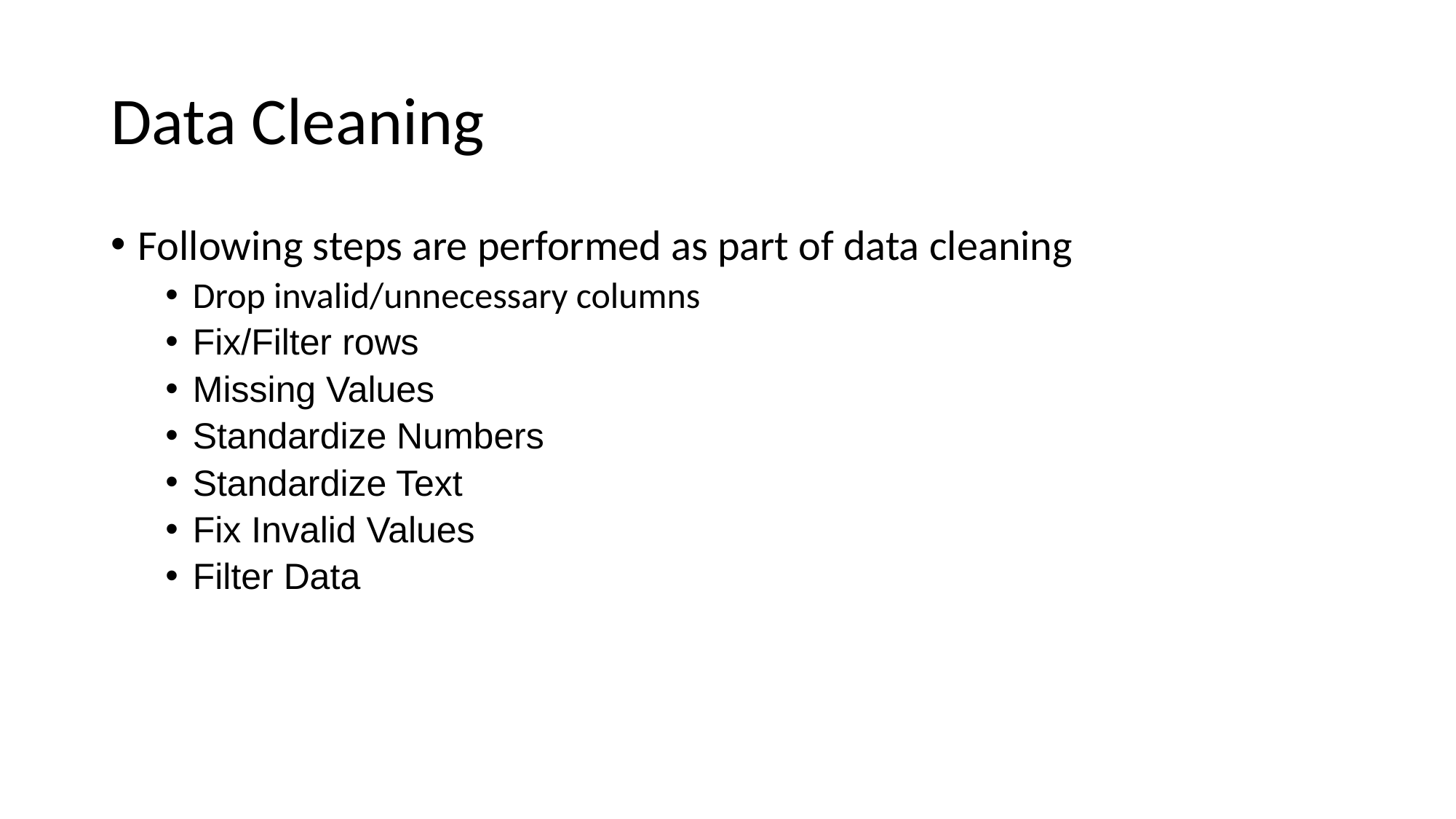

# Data Cleaning
Following steps are performed as part of data cleaning
Drop invalid/unnecessary columns
Fix/Filter rows
Missing Values
Standardize Numbers
Standardize Text
Fix Invalid Values
Filter Data